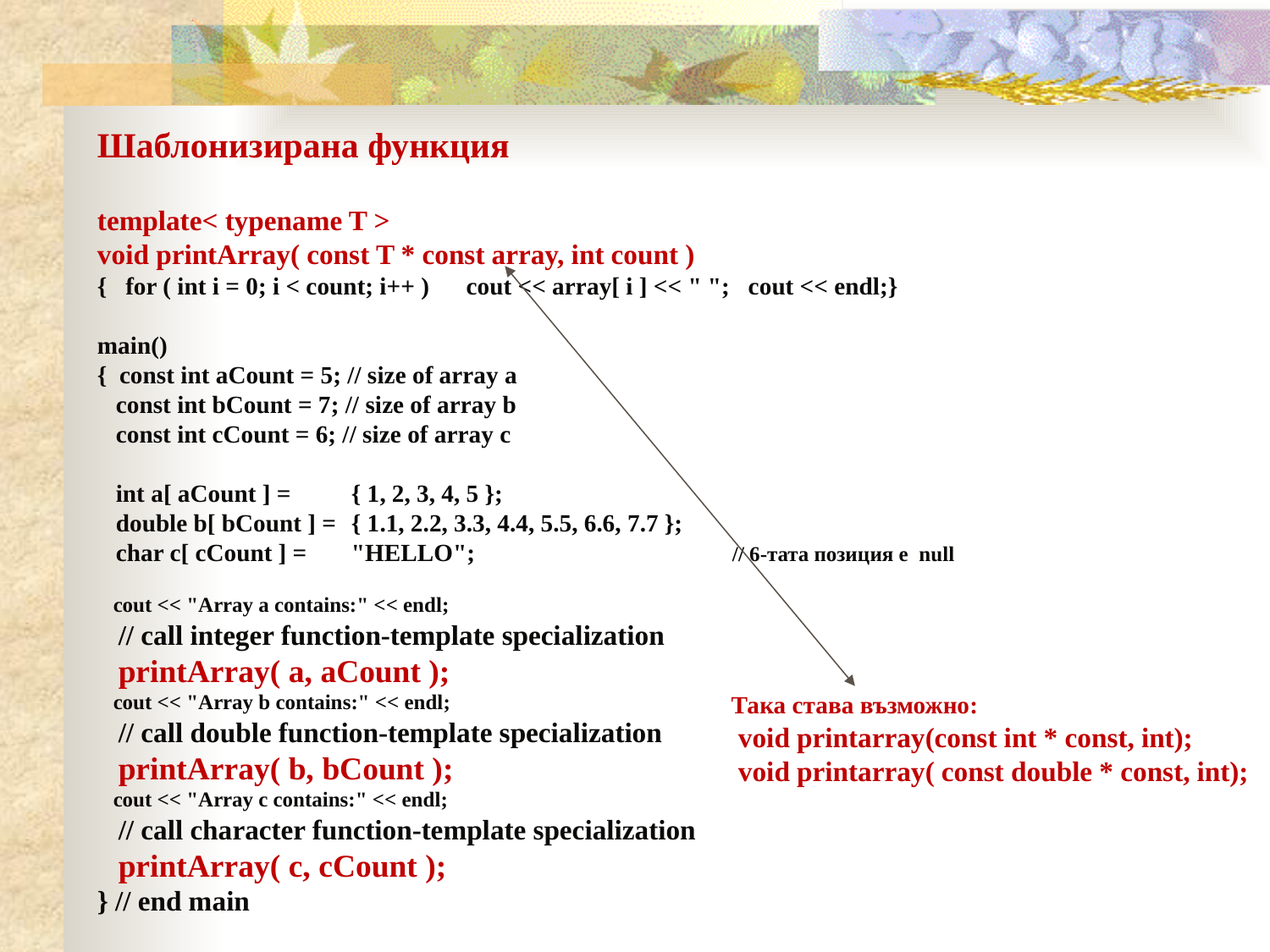

Шаблонизирана функция

template< typename T >
void printArray( const T * const array, int count )
{   for ( int i = 0; i < count; i++ )      cout << array[ i ] << " ";   cout << endl;}

main()
{  const int aCount = 5; // size of array a
   const int bCount = 7; // size of array b
   const int cCount = 6; // size of array c

   int a[ aCount ] = 	{ 1, 2, 3, 4, 5 };
   double b[ bCount ] = 	{ 1.1, 2.2, 3.3, 4.4, 5.5, 6.6, 7.7 };
   char c[ cCount ] = 	"HELLO"; 		// 6-тата позиция е  null

   cout << "Array a contains:" << endl;
   // call integer function-template specialization
   printArray( a, aCount );
   cout << "Array b contains:" << endl;
   // call double function-template specialization
   printArray( b, bCount );
   cout << "Array c contains:" << endl;
   // call character function-template specialization
   printArray( c, cCount );
} // end main

Така става възможно:
 void printarray(const int * const, int);
 void printarray( const double * const, int);